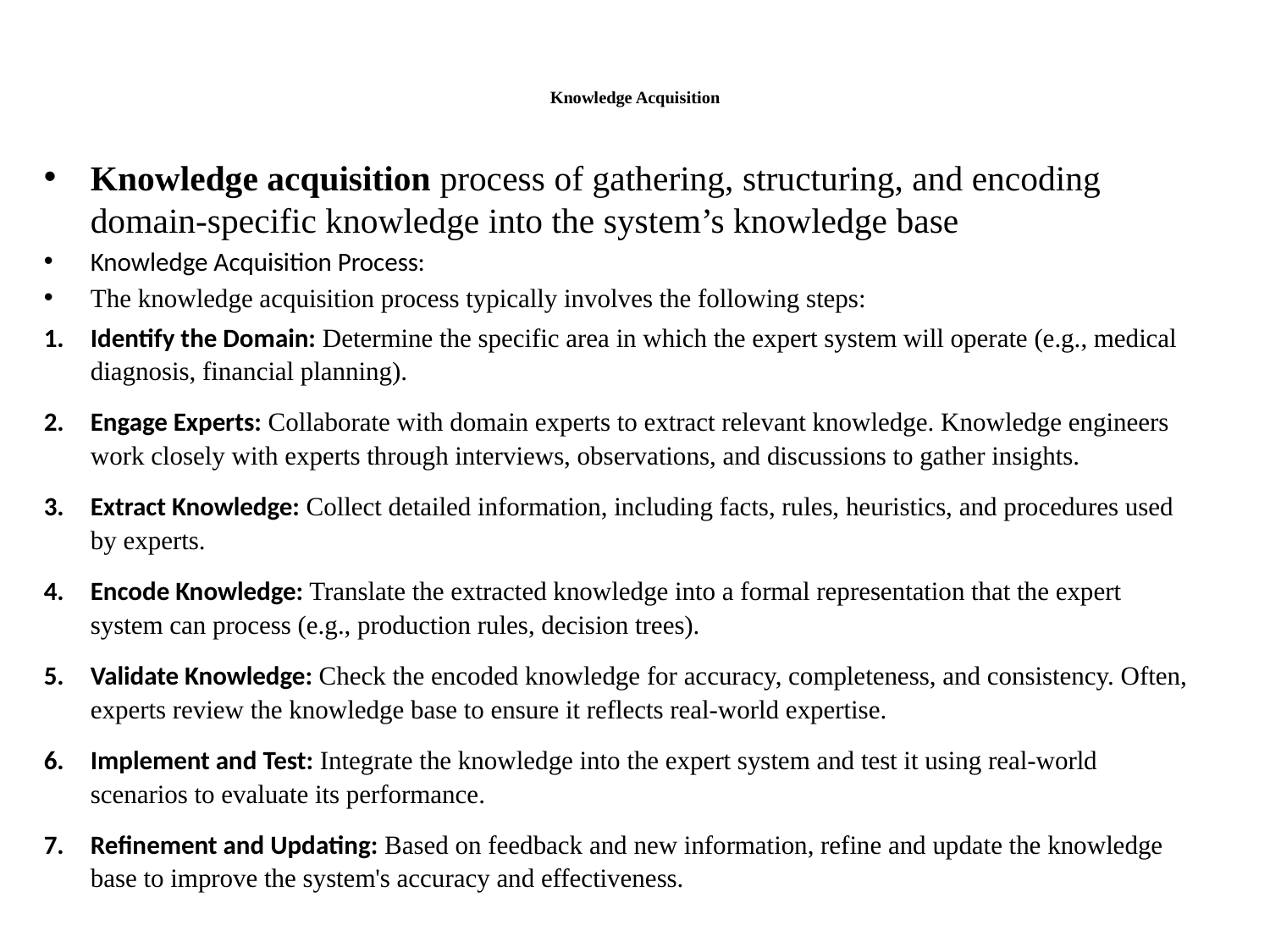

# Knowledge Acquisition
Knowledge acquisition process of gathering, structuring, and encoding domain-specific knowledge into the system’s knowledge base
Knowledge Acquisition Process:
The knowledge acquisition process typically involves the following steps:
Identify the Domain: Determine the specific area in which the expert system will operate (e.g., medical diagnosis, financial planning).
Engage Experts: Collaborate with domain experts to extract relevant knowledge. Knowledge engineers work closely with experts through interviews, observations, and discussions to gather insights.
Extract Knowledge: Collect detailed information, including facts, rules, heuristics, and procedures used by experts.
Encode Knowledge: Translate the extracted knowledge into a formal representation that the expert system can process (e.g., production rules, decision trees).
Validate Knowledge: Check the encoded knowledge for accuracy, completeness, and consistency. Often, experts review the knowledge base to ensure it reflects real-world expertise.
Implement and Test: Integrate the knowledge into the expert system and test it using real-world scenarios to evaluate its performance.
Refinement and Updating: Based on feedback and new information, refine and update the knowledge base to improve the system's accuracy and effectiveness.